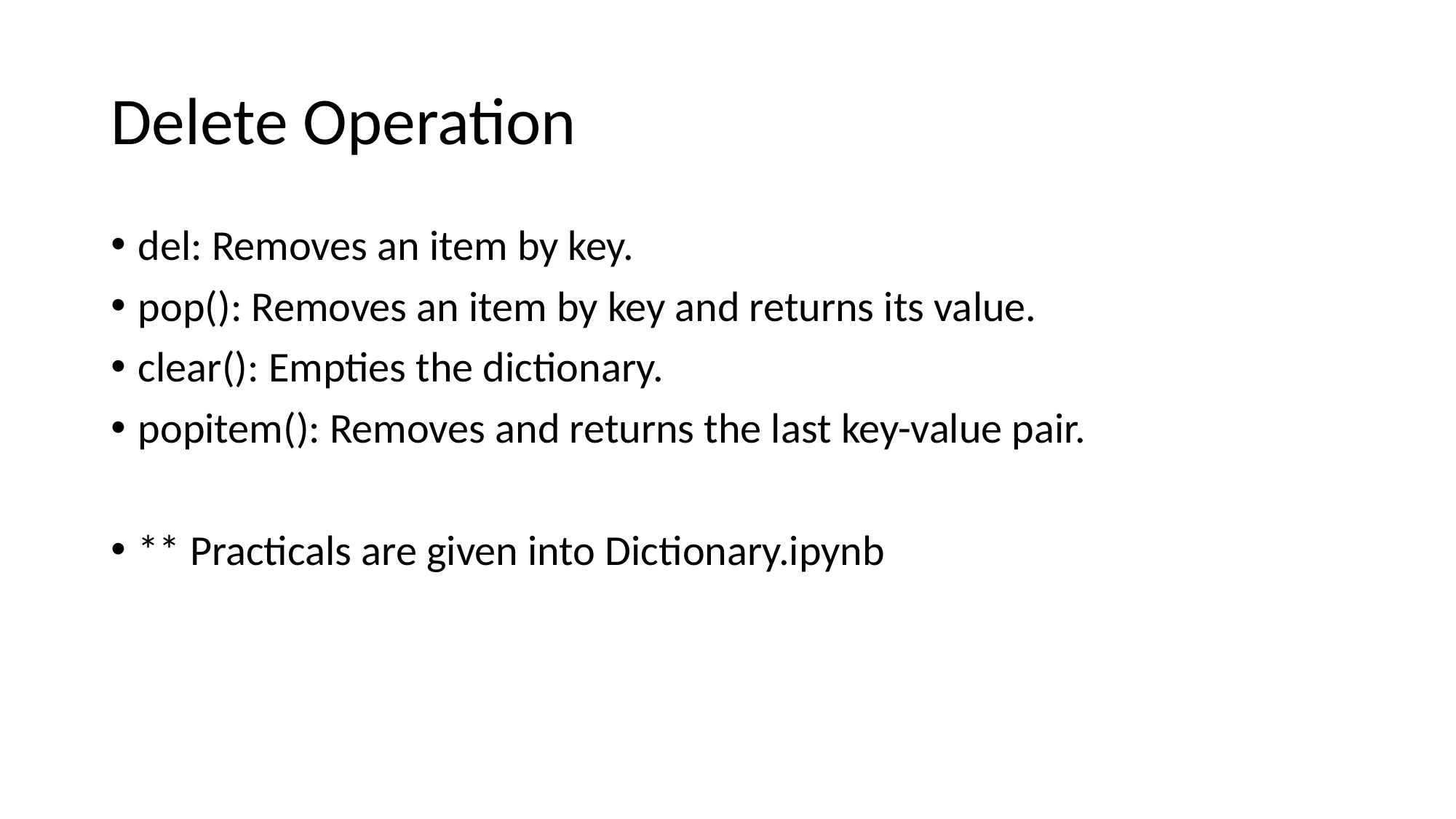

# Delete Operation
del: Removes an item by key.
pop(): Removes an item by key and returns its value.
clear(): Empties the dictionary.
popitem(): Removes and returns the last key-value pair.

** Practicals are given into Dictionary.ipynb